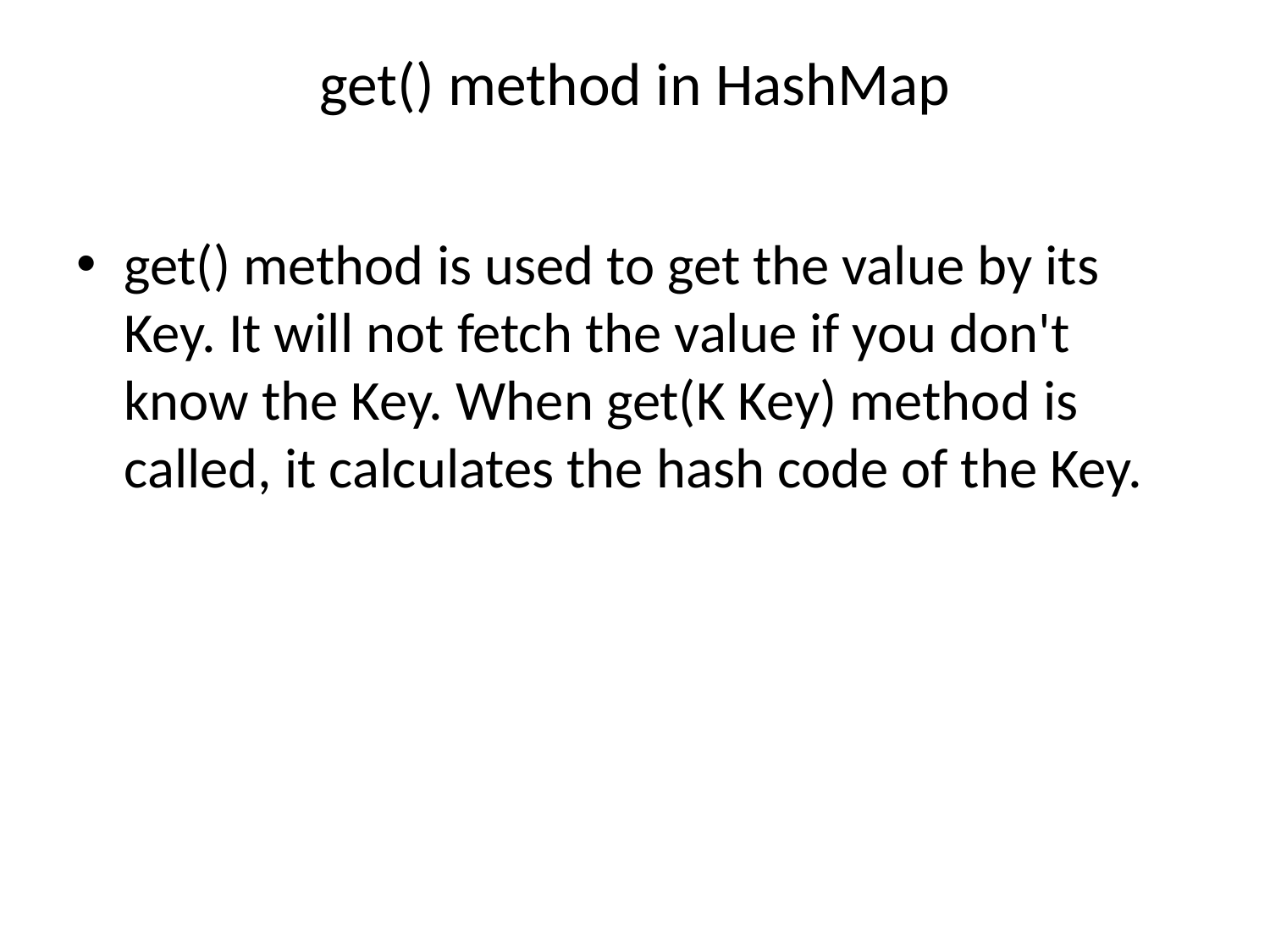

# get() method in HashMap
get() method is used to get the value by its Key. It will not fetch the value if you don't know the Key. When get(K Key) method is called, it calculates the hash code of the Key.